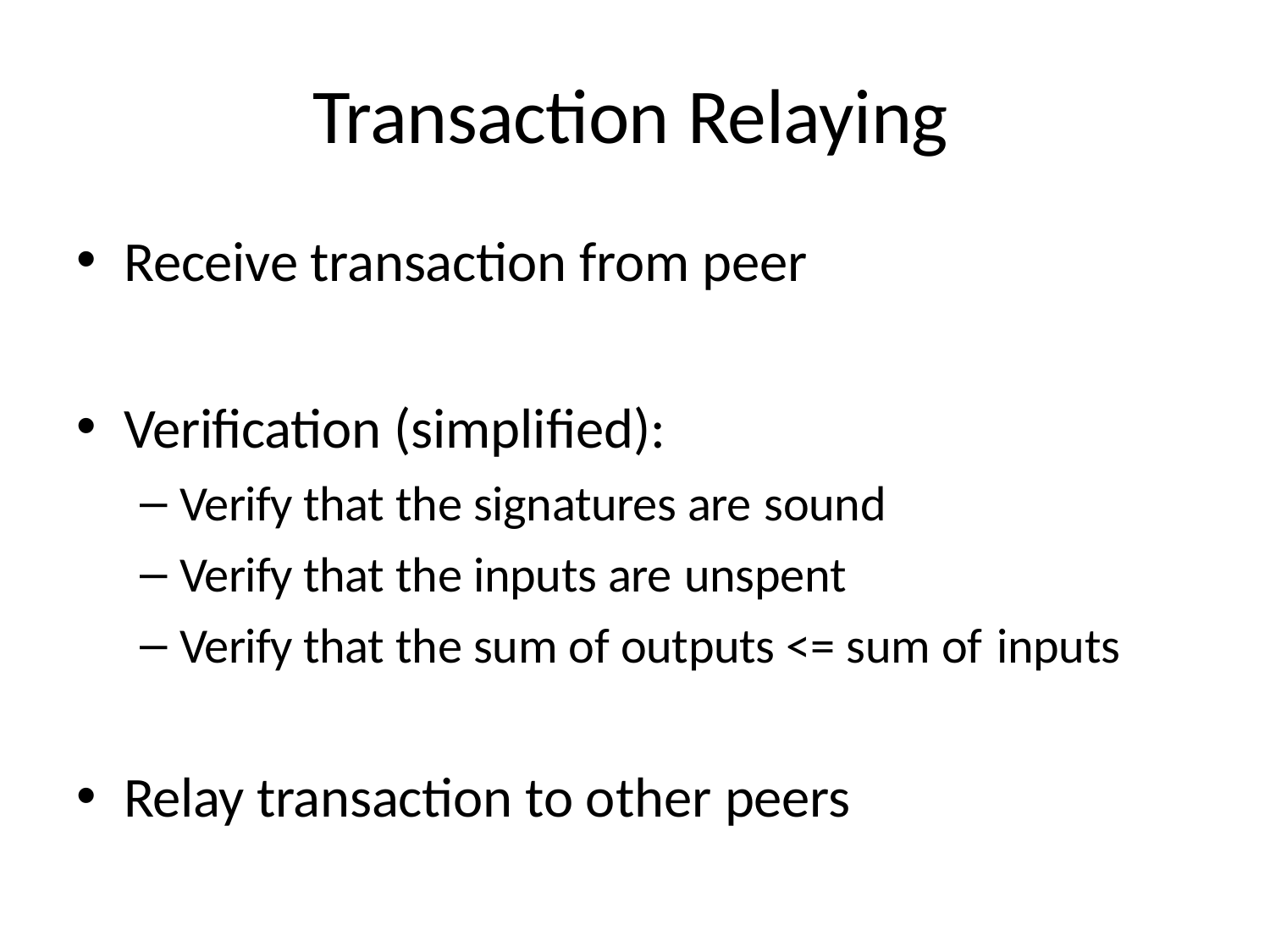

# Transaction Relaying
Receive transaction from peer

Verification (simplified):
Verify that the signatures are sound
Verify that the inputs are unspent
Verify that the sum of outputs <= sum of inputs

Relay transaction to other peers